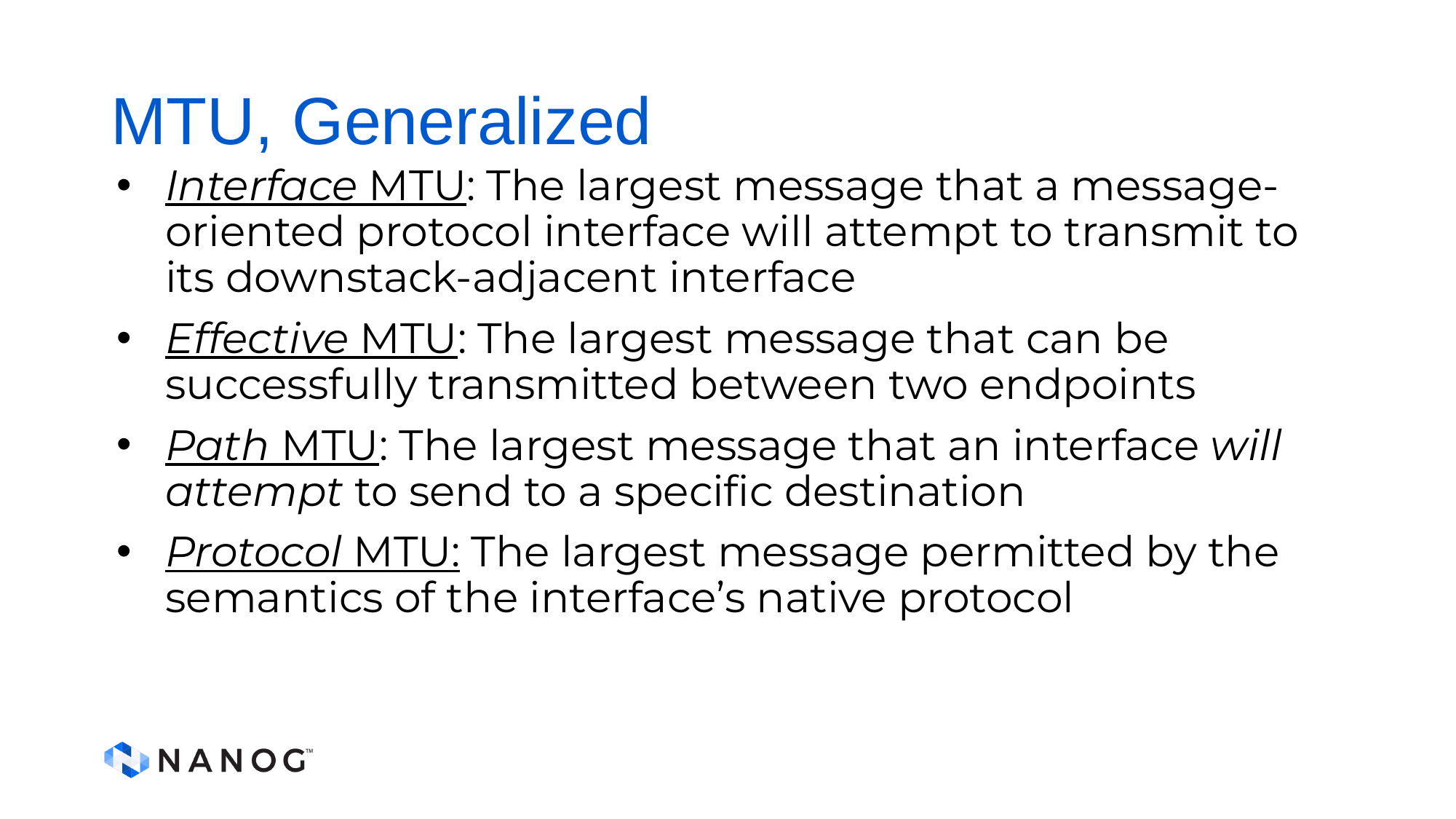

# MTU, Generalized
Interface MTU: The largest message that a message-oriented protocol interface will attempt to transmit to its downstack-adjacent interface
Effective MTU: The largest message that can be successfully transmitted between two endpoints
Path MTU: The largest message that an interface will attempt to send to a specific destination
Protocol MTU: The largest message permitted by the semantics of the interface’s native protocol